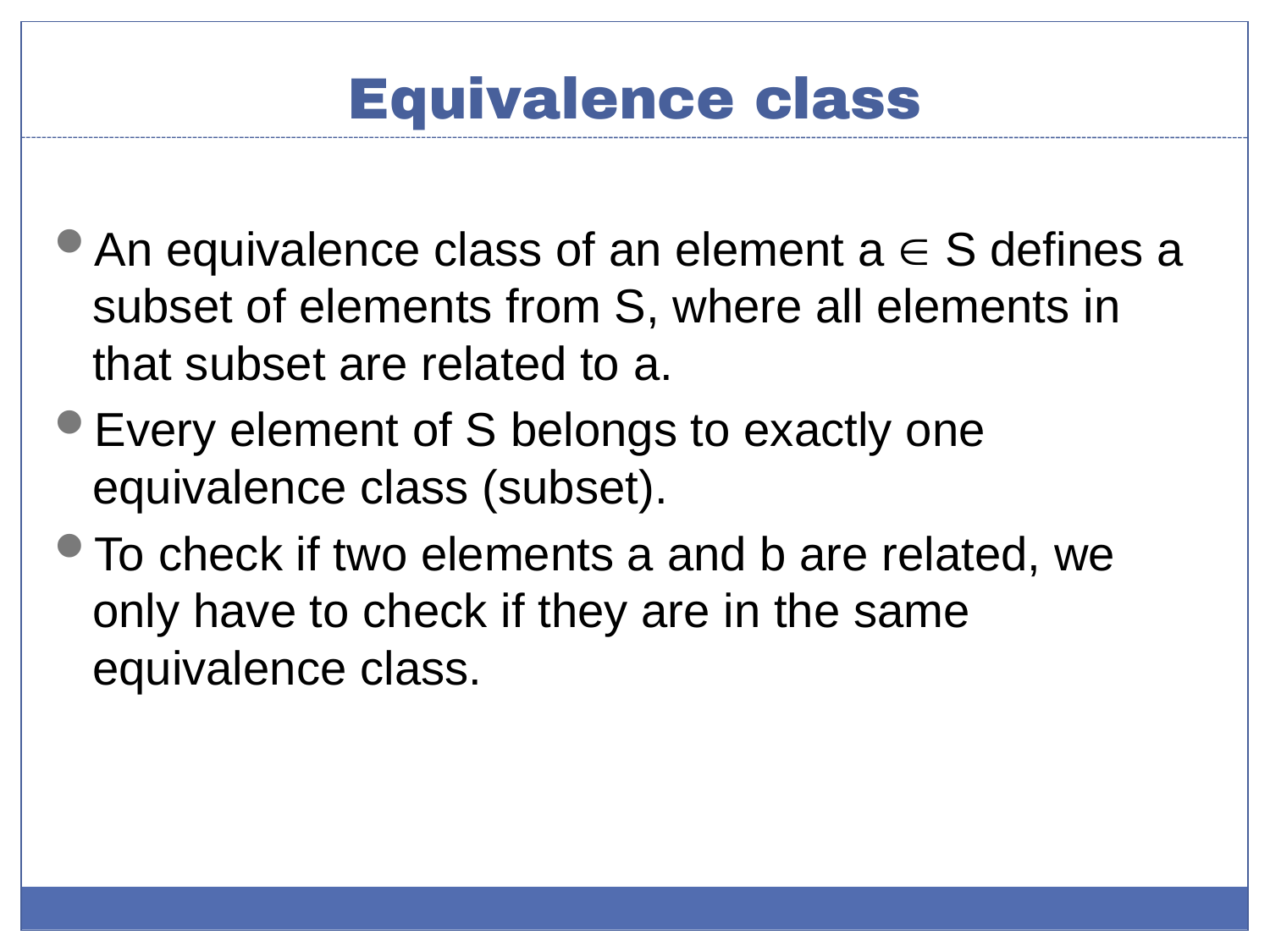

# Equivalence class
An equivalence class of an element a ∈ S defines a subset of elements from S, where all elements in that subset are related to a.
Every element of S belongs to exactly one equivalence class (subset).
To check if two elements a and b are related, we only have to check if they are in the same equivalence class.